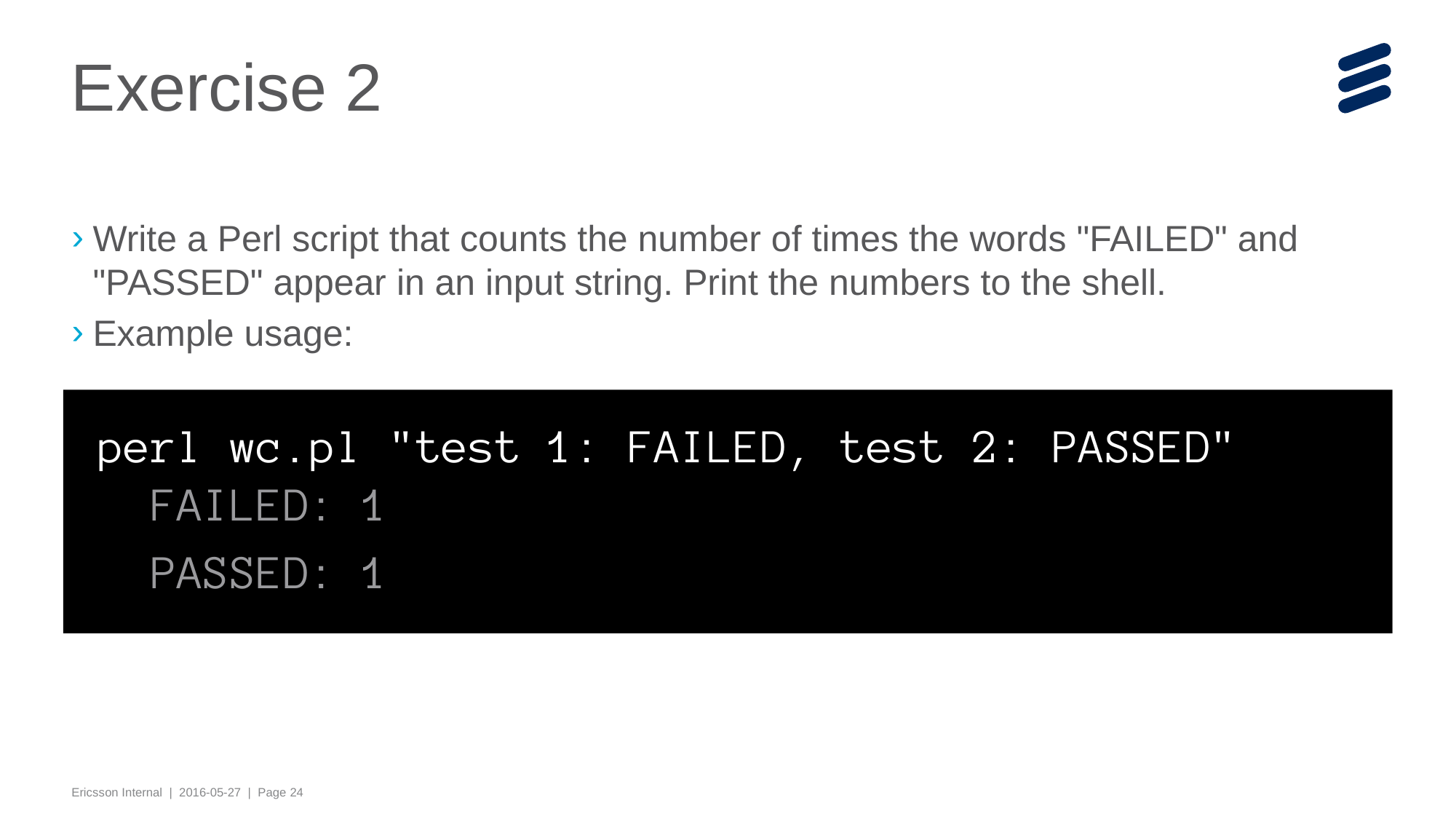

# Exercise 2
Write a Perl script that counts the number of times the words "FAILED" and "PASSED" appear in an input string. Print the numbers to the shell.
Example usage:

 perl wc.pl "test 1: FAILED, test 2: PASSED"
   FAILED: 1
   PASSED: 1